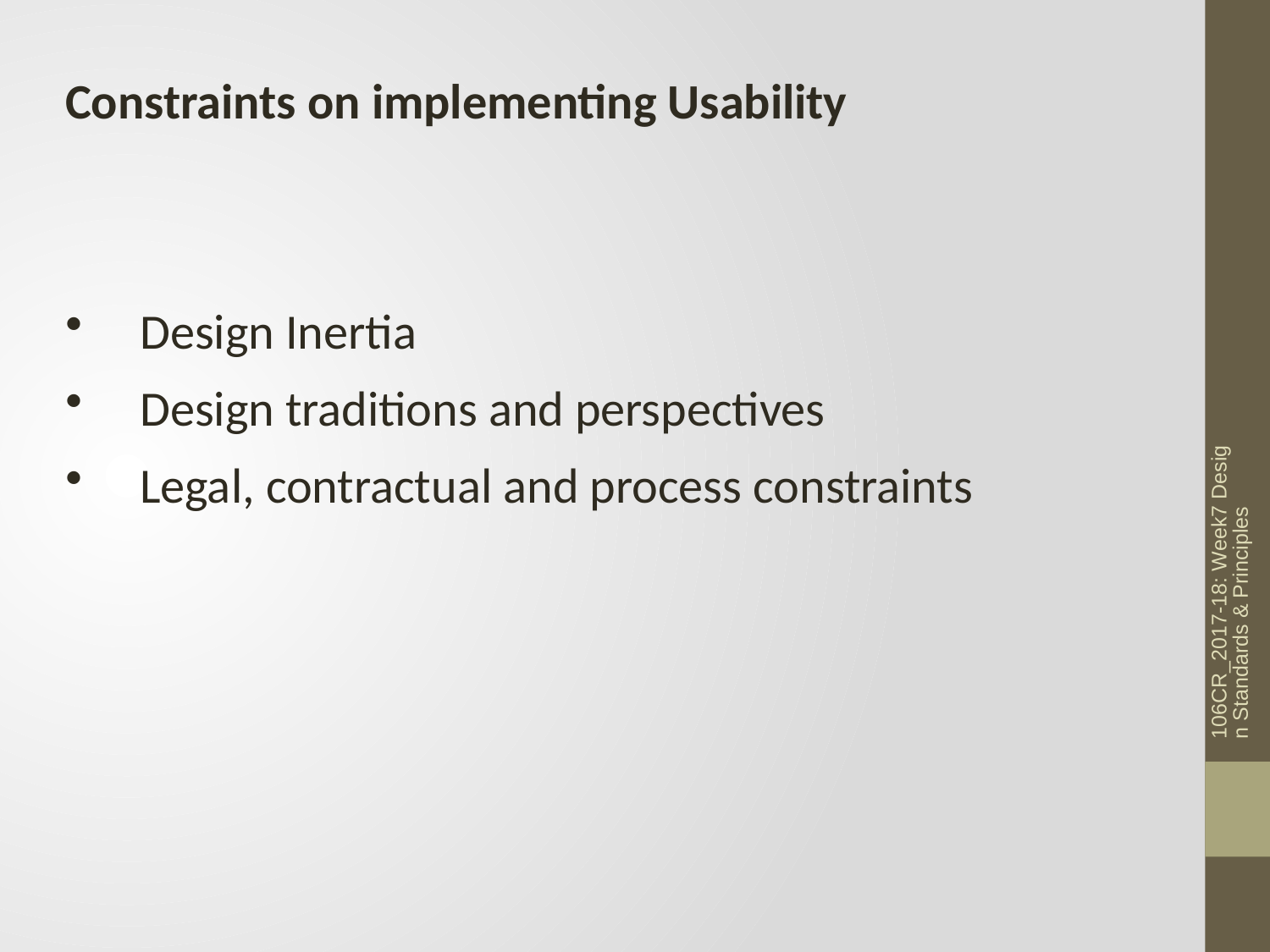

Constraints on implementing Usability

 Design Inertia
 Design traditions and perspectives
 Legal, contractual and process constraints

106CR_2017-18: Week7 Design Standards & Principles